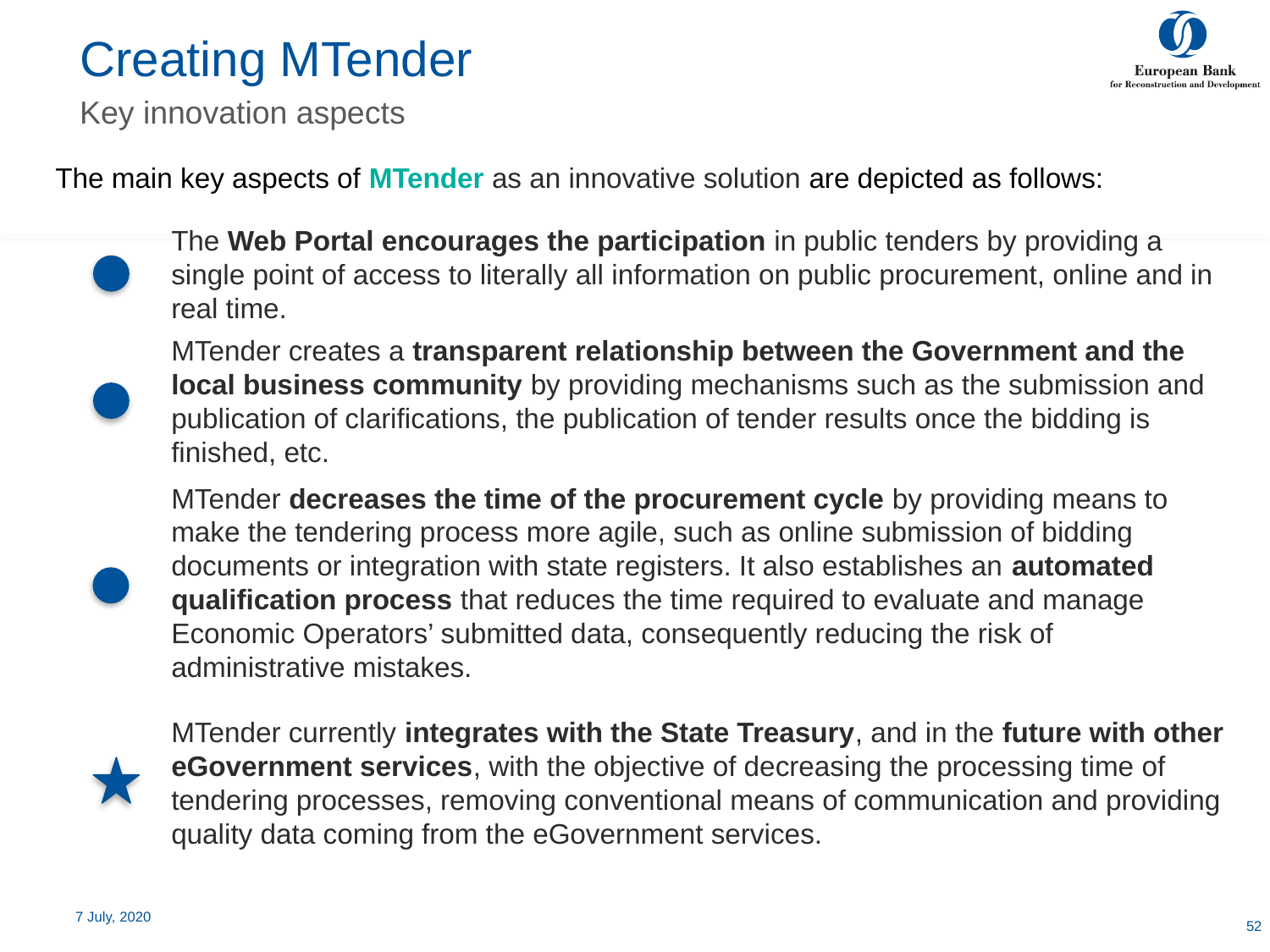

Creating MTender
Key innovation aspects
The main key aspects of MTender as an innovative solution are depicted as follows:
The Web Portal encourages the participation in public tenders by providing a single point of access to literally all information on public procurement, online and in real time.

MTender creates a transparent relationship between the Government and the local business community by providing mechanisms such as the submission and publication of clarifications, the publication of tender results once the bidding is finished, etc.

MTender decreases the time of the procurement cycle by providing means to make the tendering process more agile, such as online submission of bidding documents or integration with state registers. It also establishes an automated qualification process that reduces the time required to evaluate and manage Economic Operators’ submitted data, consequently reducing the risk of administrative mistakes.

MTender currently integrates with the State Treasury, and in the future with other eGovernment services, with the objective of decreasing the processing time of tendering processes, removing conventional means of communication and providing quality data coming from the eGovernment services.

7 July, 2020

52